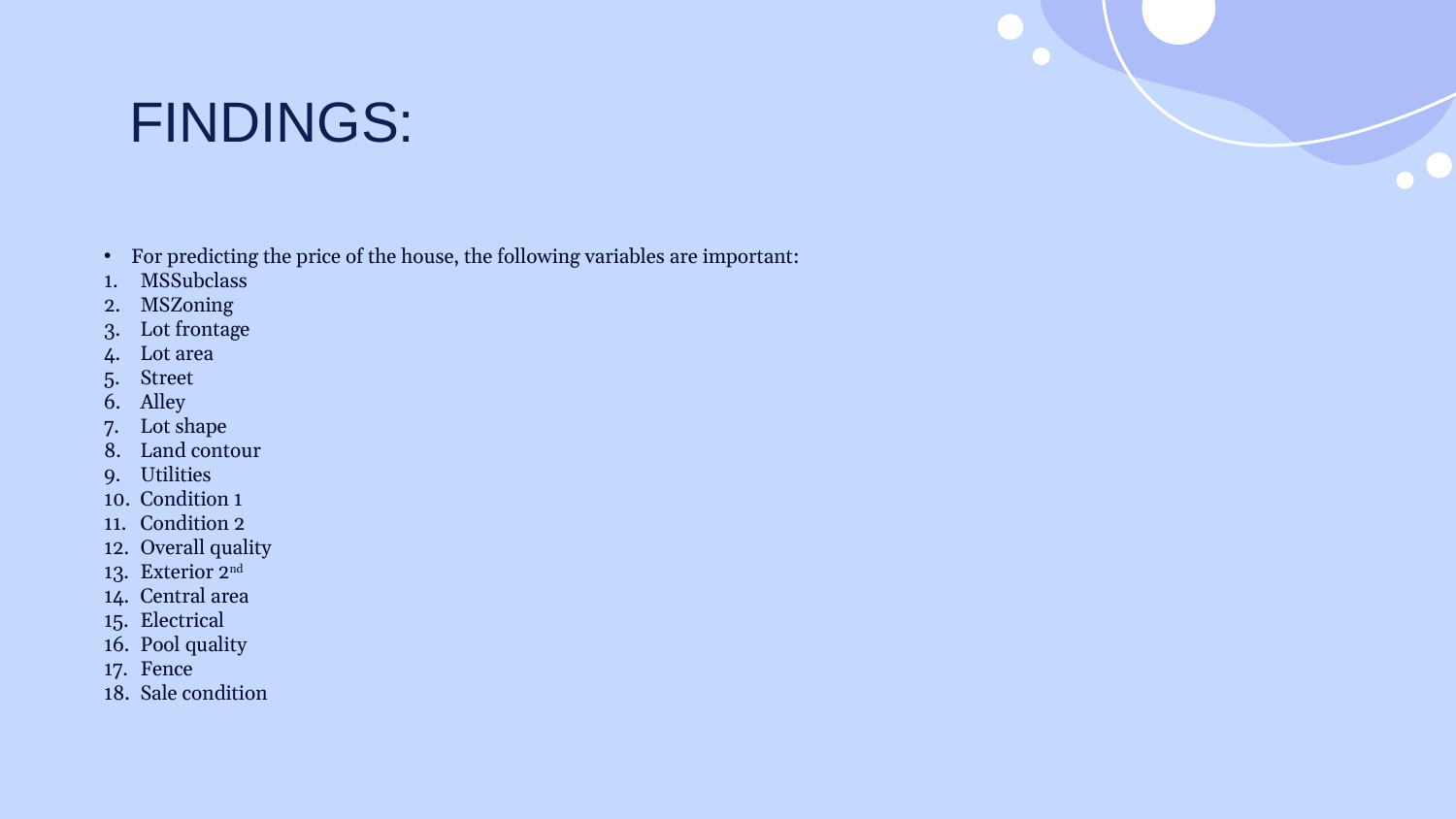

# FINDINGS:
For predicting the price of the house, the following variables are important:
MSSubclass
MSZoning
Lot frontage
Lot area
Street
Alley
Lot shape
Land contour
Utilities
Condition 1
Condition 2
Overall quality
Exterior 2nd
Central area
Electrical
Pool quality
Fence
Sale condition